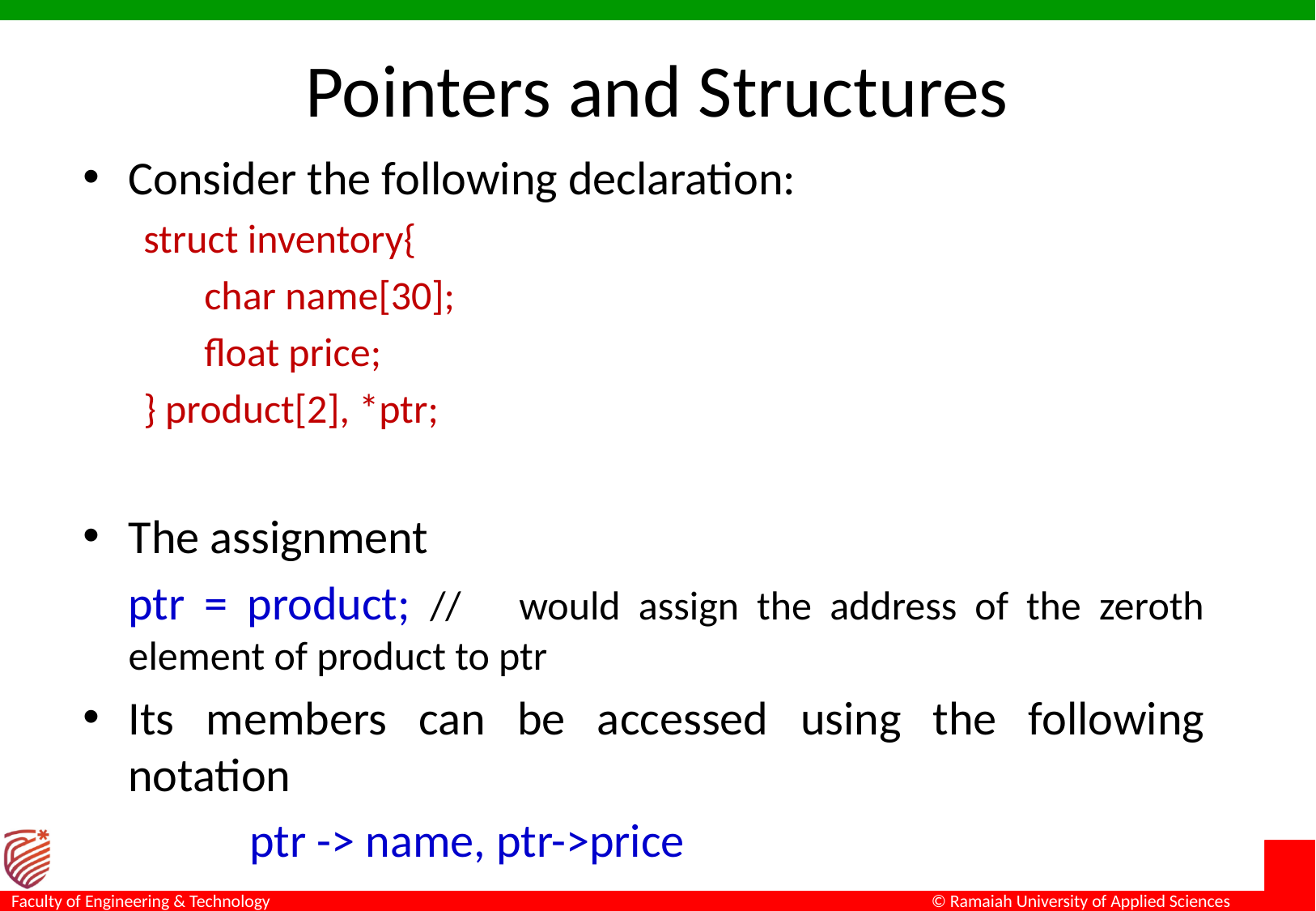

# Pointers and Structures
Consider the following declaration:
struct inventory{
char name[30];
float price;
} product[2], *ptr;

The assignment
	ptr = product; //	would assign the address of the zeroth element of product to ptr
Its members can be accessed using the following notation
		ptr -> name, ptr->price